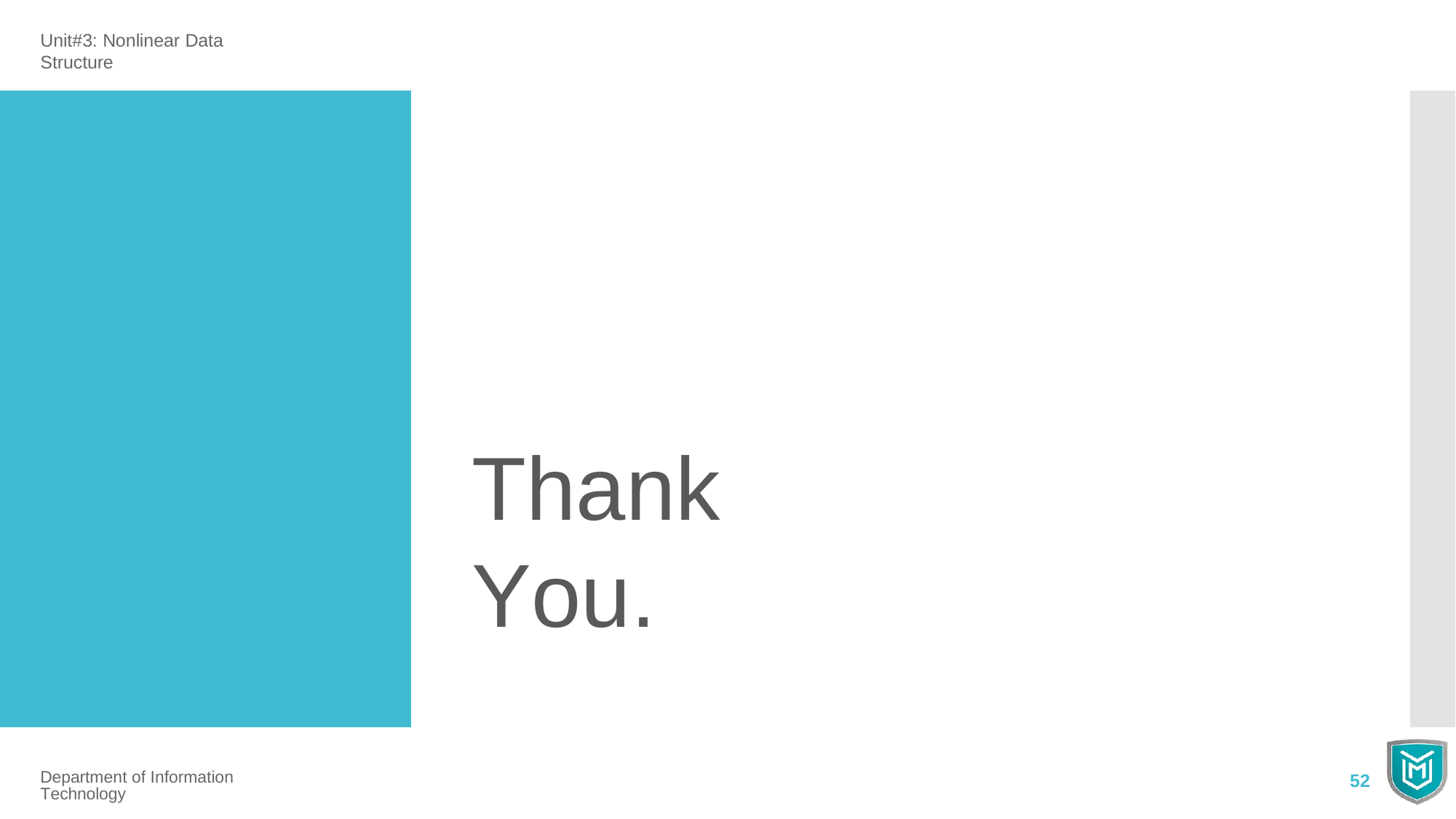

Unit#3: Nonlinear Data Structure
# Thank You.
Department of Information Technology
52